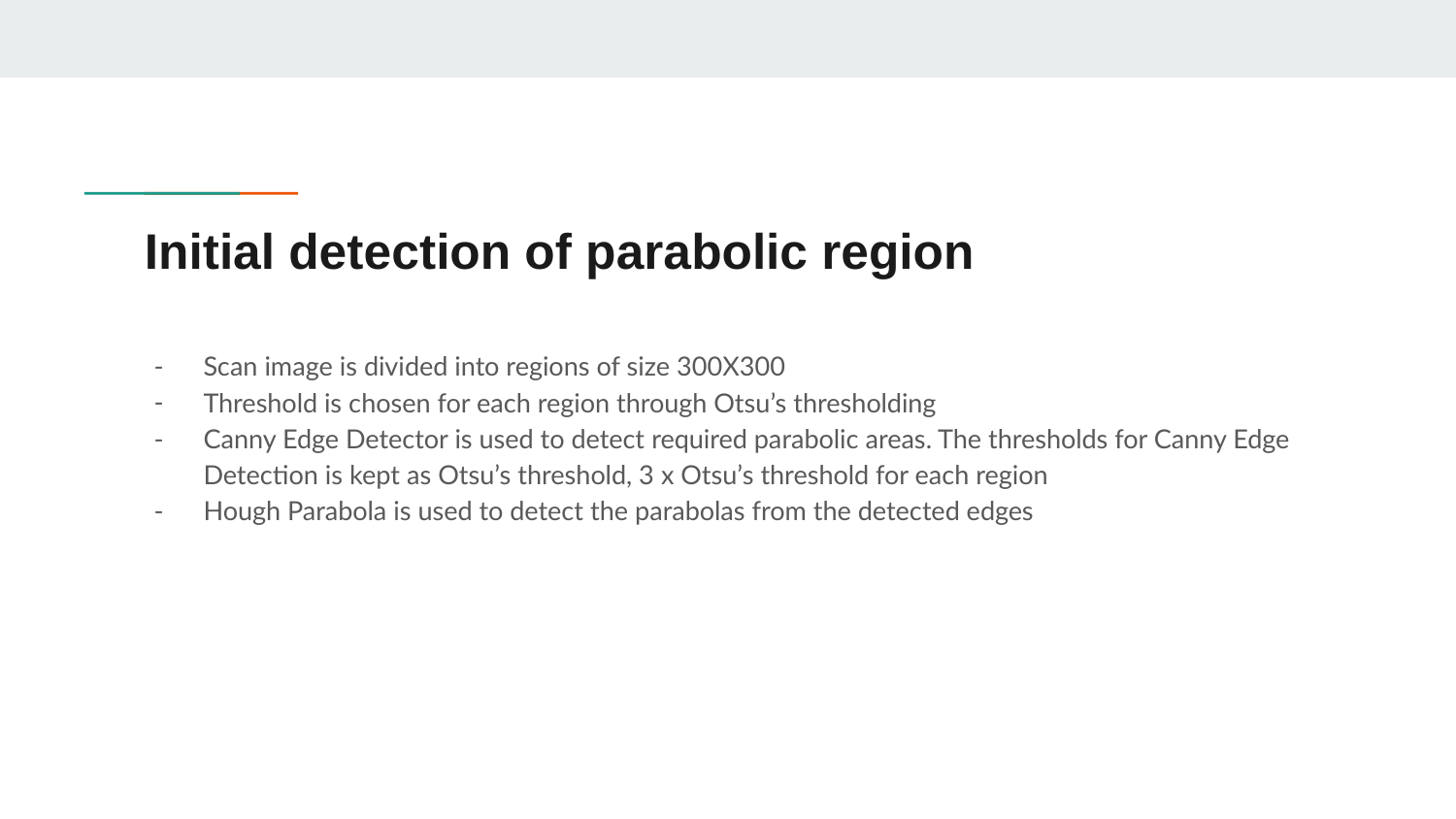

# Initial detection of parabolic region
Scan image is divided into regions of size 300X300
Threshold is chosen for each region through Otsu’s thresholding
Canny Edge Detector is used to detect required parabolic areas. The thresholds for Canny Edge Detection is kept as Otsu’s threshold, 3 x Otsu’s threshold for each region
Hough Parabola is used to detect the parabolas from the detected edges